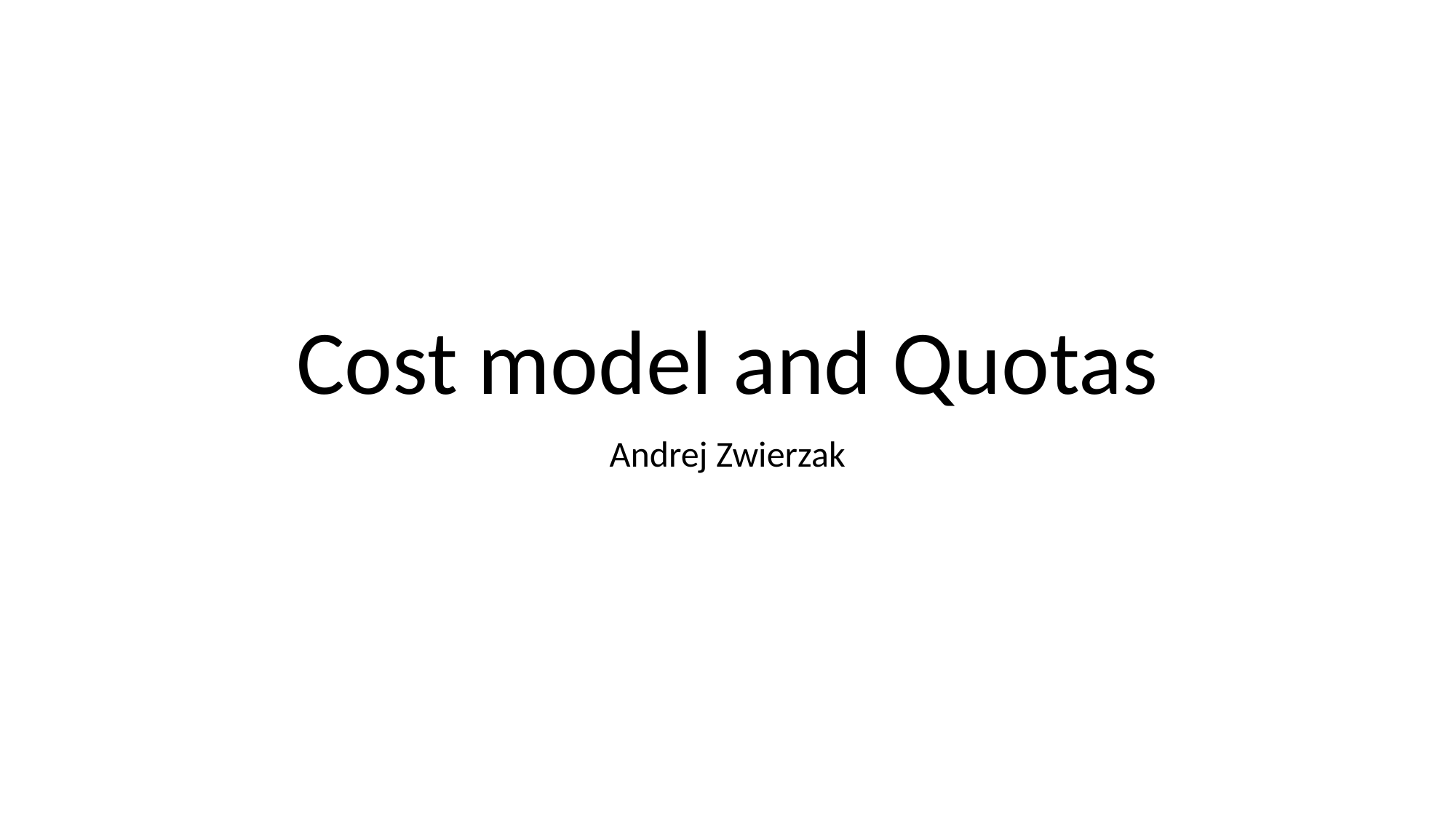

# Cost model and Quotas
Andrej Zwierzak